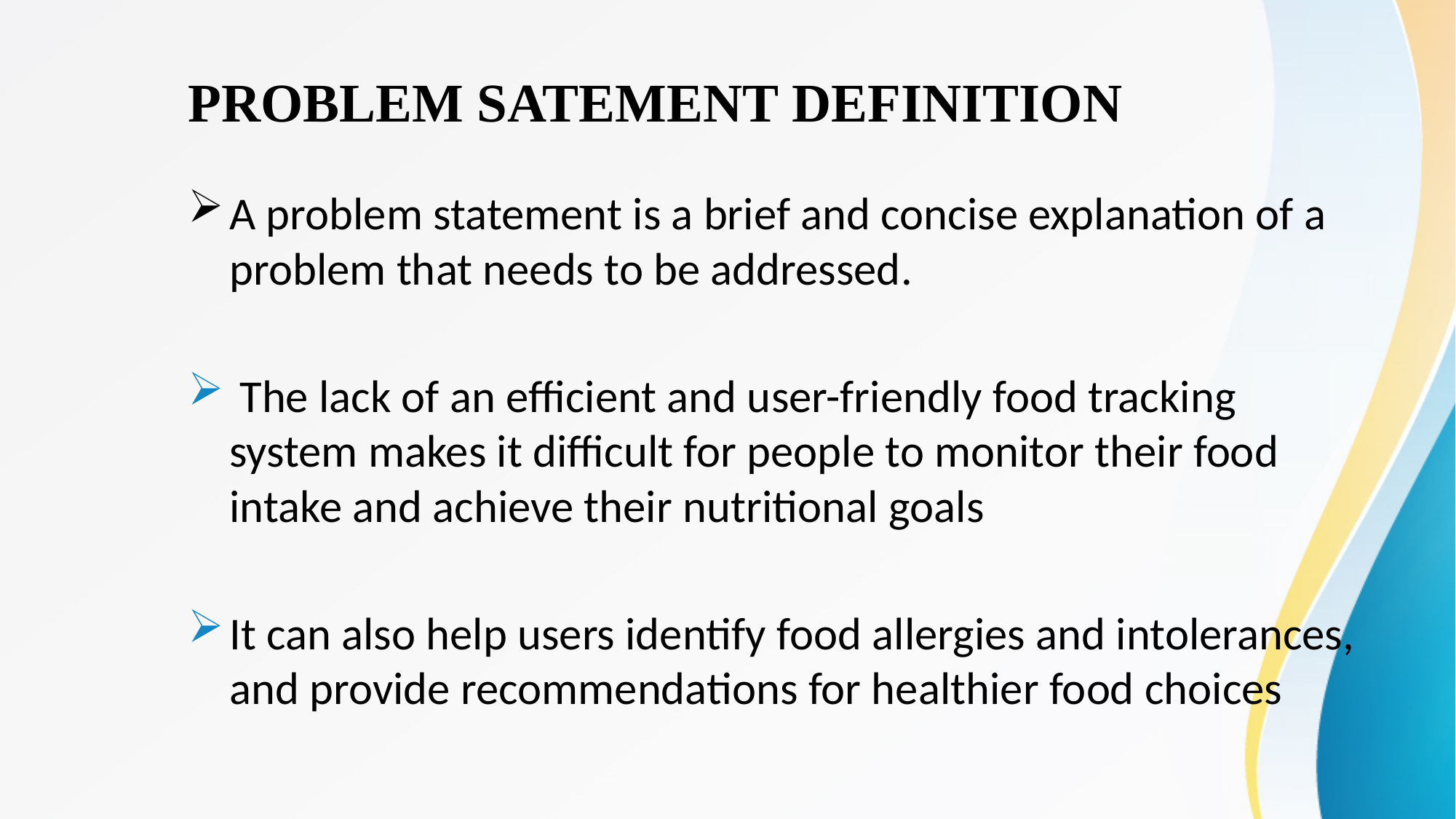

# PROBLEM SATEMENT DEFINITION
A problem statement is a brief and concise explanation of a problem that needs to be addressed.

 The lack of an efficient and user-friendly food tracking system makes it difficult for people to monitor their food intake and achieve their nutritional goals

It can also help users identify food allergies and intolerances, and provide recommendations for healthier food choices